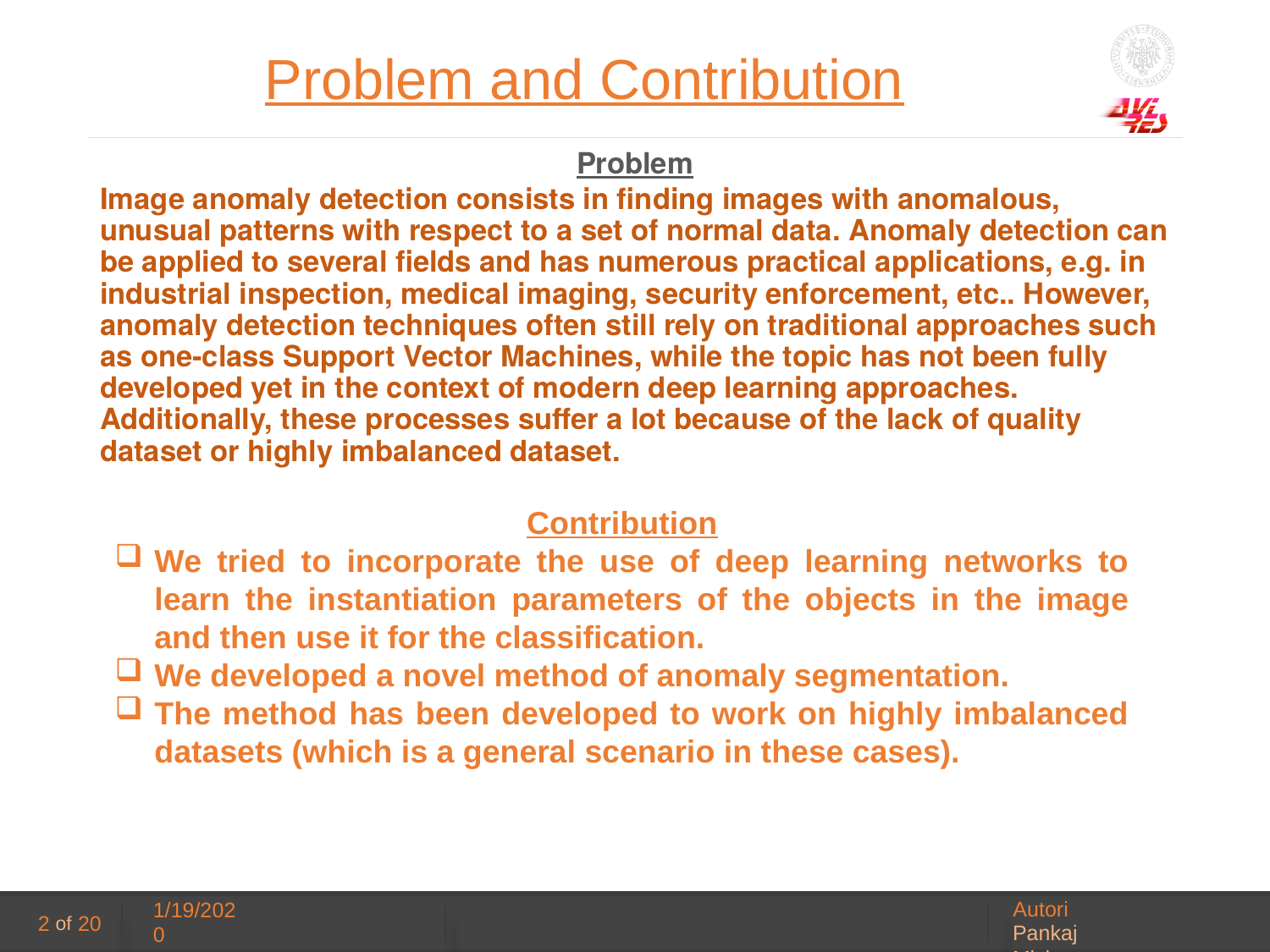

# Problem and Contribution
Problem
Image anomaly detection consists in finding images with anomalous, unusual patterns with respect to a set of normal data. Anomaly detection can be applied to several fields and has numerous practical applications, e.g. in industrial inspection, medical imaging, security enforcement, etc.. However, anomaly detection techniques often still rely on traditional approaches such as one-class Support Vector Machines, while the topic has not been fully developed yet in the context of modern deep learning approaches. Additionally, these processes suffer a lot because of the lack of quality dataset or highly imbalanced dataset.

Contribution
We tried to incorporate the use of deep learning networks to learn the instantiation parameters of the objects in the image and then use it for the classification.
We developed a novel method of anomaly segmentation.
The method has been developed to work on highly imbalanced datasets (which is a general scenario in these cases).

1/19/2020
2